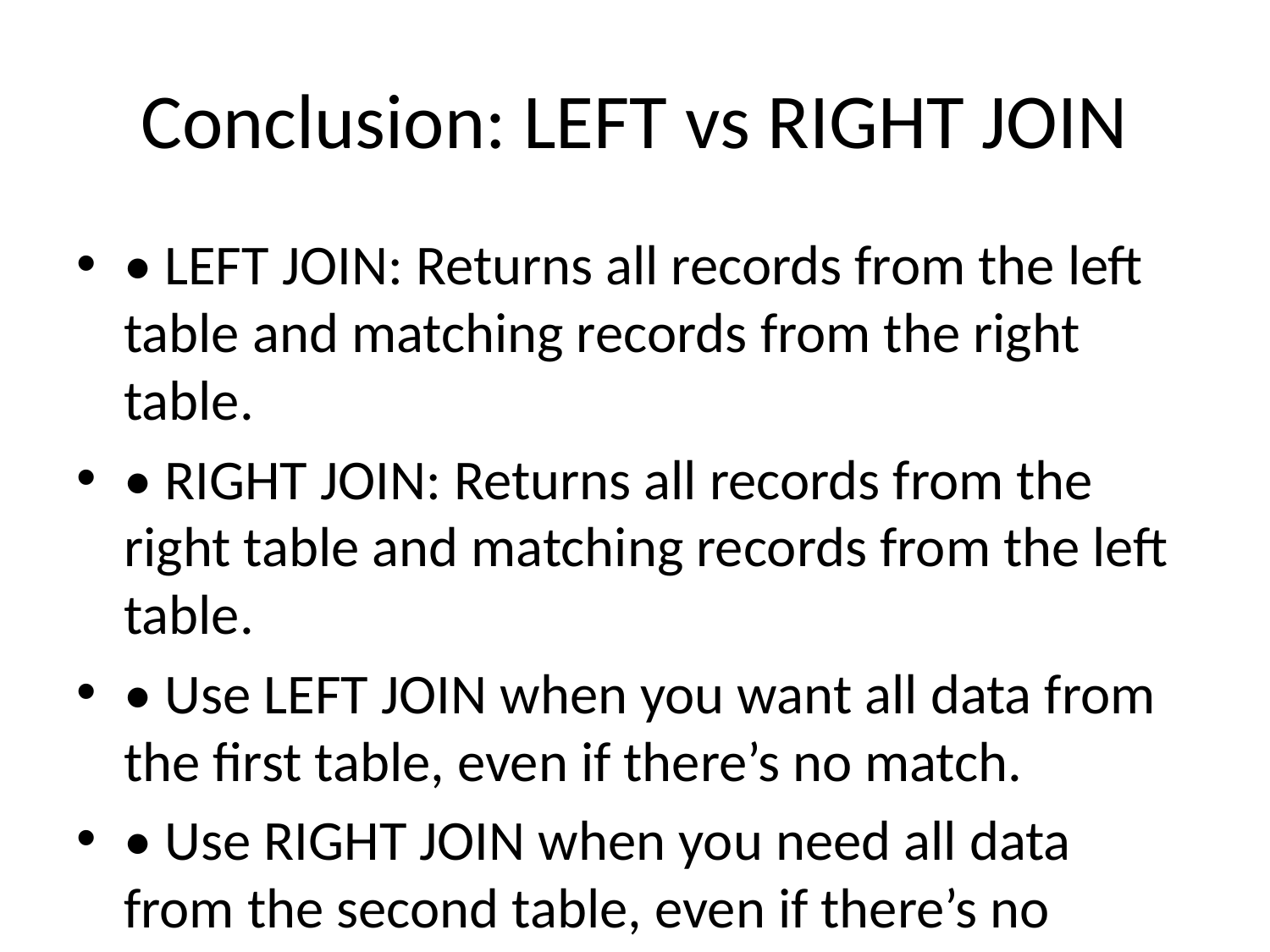

# Conclusion: LEFT vs RIGHT JOIN
• LEFT JOIN: Returns all records from the left table and matching records from the right table.
• RIGHT JOIN: Returns all records from the right table and matching records from the left table.
• Use LEFT JOIN when you want all data from the first table, even if there’s no match.
• Use RIGHT JOIN when you need all data from the second table, even if there’s no match.